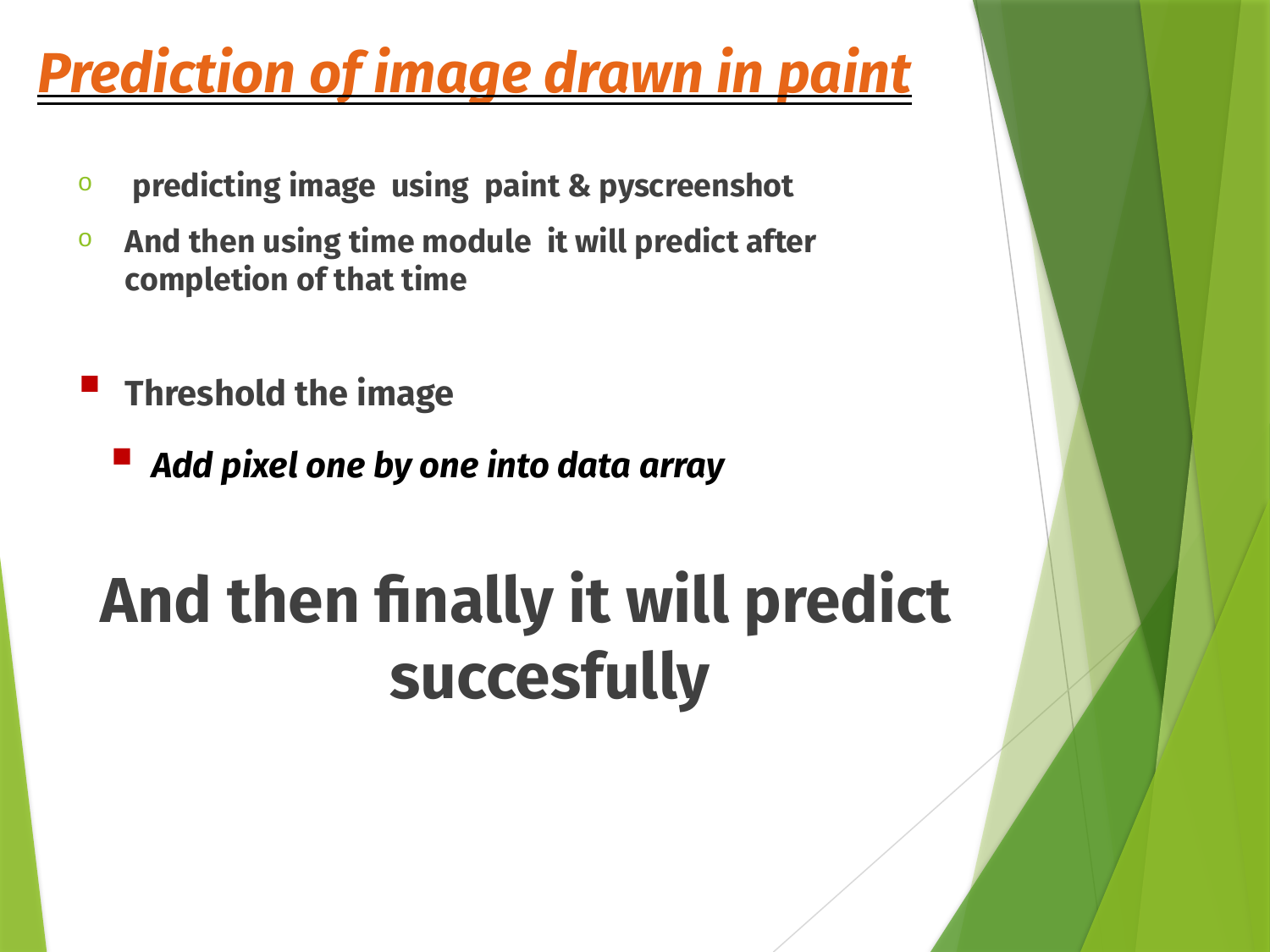

Prediction of image drawn in paint
 predicting image  using  paint & pyscreenshot
And then using time module  it will predict after completion of that time

Threshold the image

And then finally it will predict succesfully
  Add pixel one by one into data array